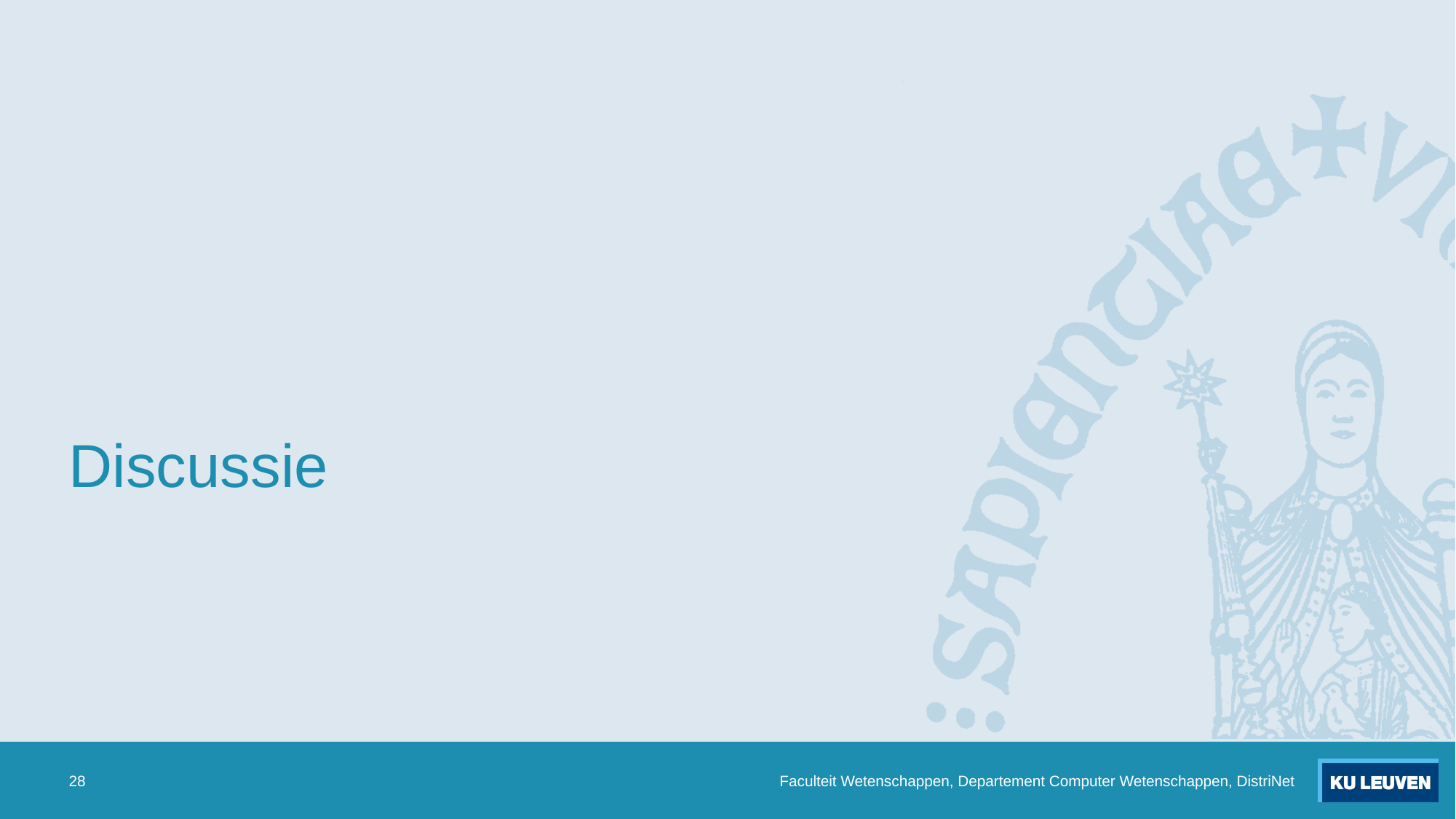

# Discussie

28
Faculteit Wetenschappen, Departement Computer Wetenschappen, DistriNet